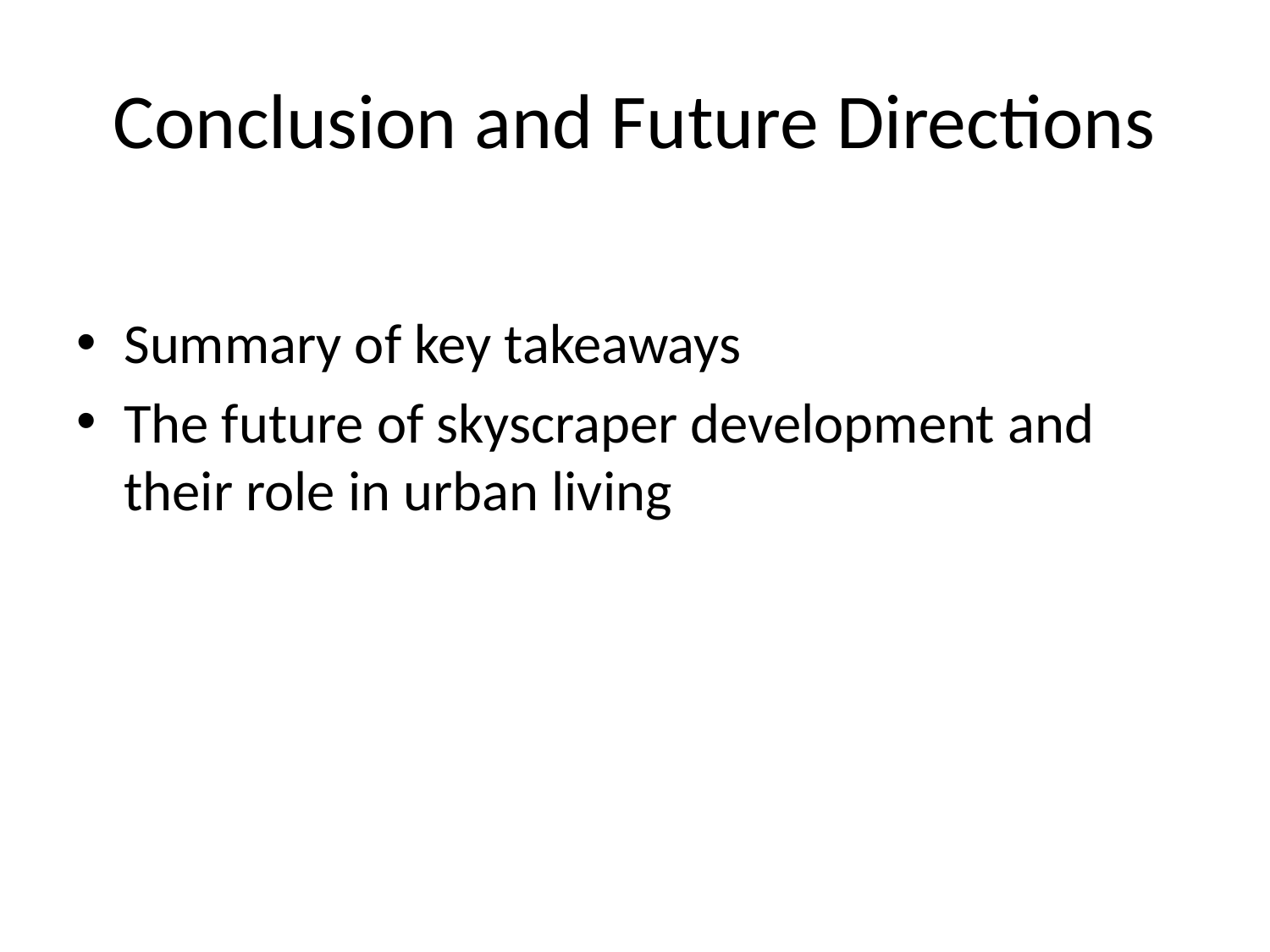

# Conclusion and Future Directions

Summary of key takeaways
The future of skyscraper development and their role in urban living